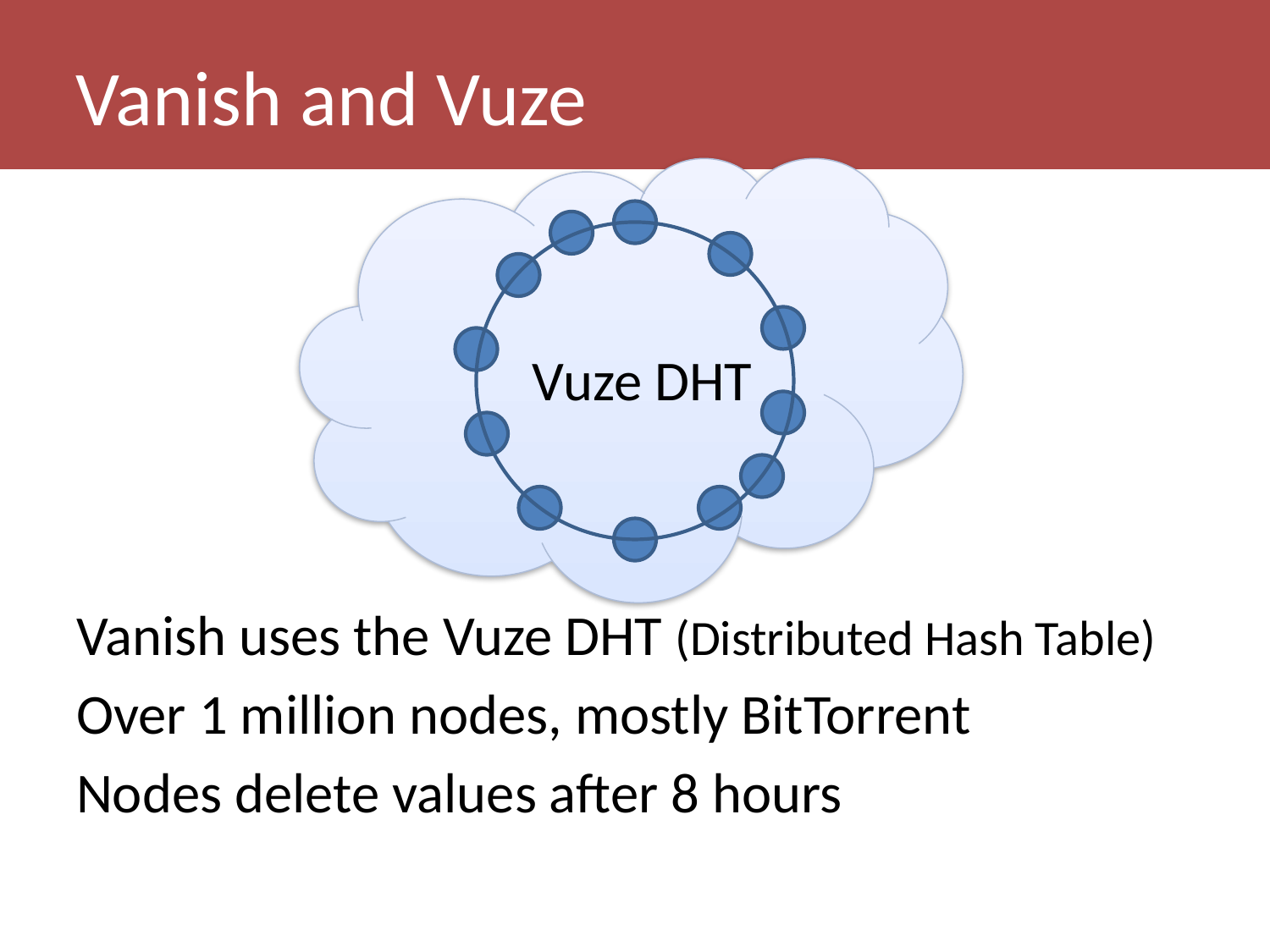

# Vanish and Vuze

Vuze DHT
Vanish uses the Vuze DHT (Distributed Hash Table)
Over 1 million nodes, mostly BitTorrent
Nodes delete values after 8 hours